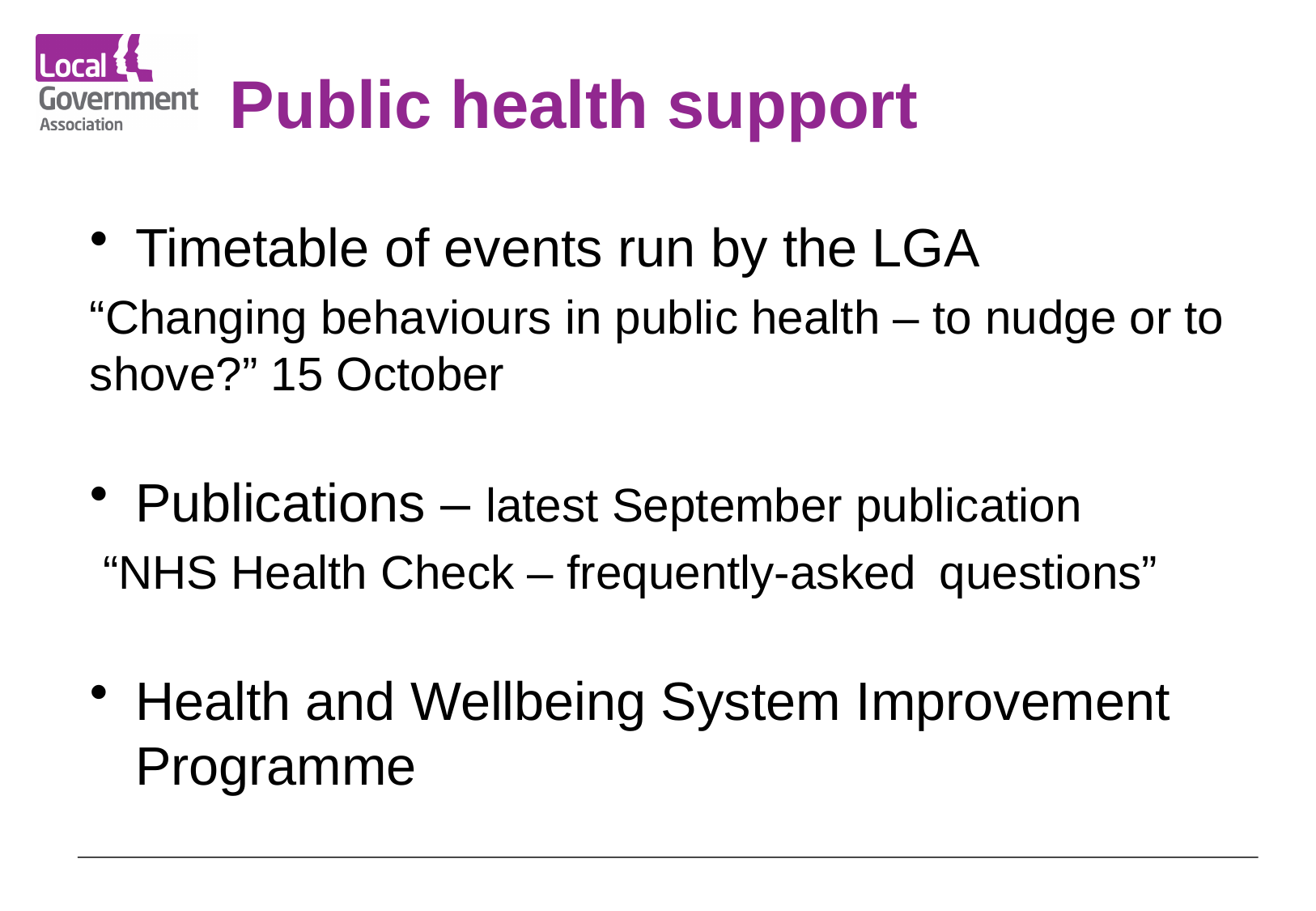

# Public health support
Timetable of events run by the LGA
“Changing behaviours in public health – to nudge or to shove?” 15 October

Publications – latest September publication
 “NHS Health Check – frequently-asked 	questions”

Health and Wellbeing System Improvement Programme